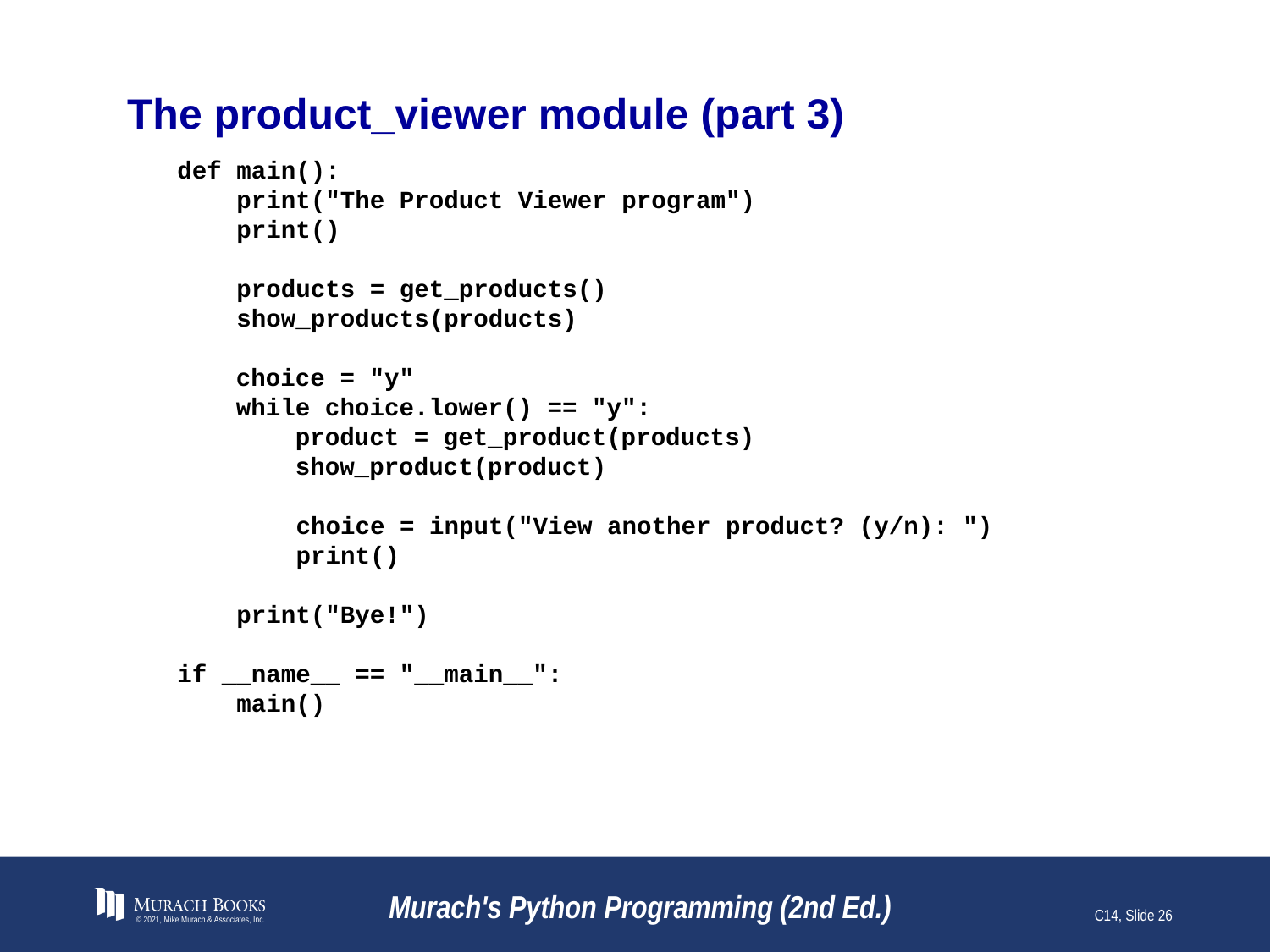

# The product_viewer module (part 3)
def main():
    print("The Product Viewer program")
    print()

    products = get_products()
    show_products(products)

    choice = "y"
    while choice.lower() == "y":
        product = get_product(products)
        show_product(product)

        choice = input("View another product? (y/n): ")
        print()

    print("Bye!")

if __name__ == "__main__":
    main()
© 2021, Mike Murach & Associates, Inc.
Murach's Python Programming (2nd Ed.)

C14, Slide 26